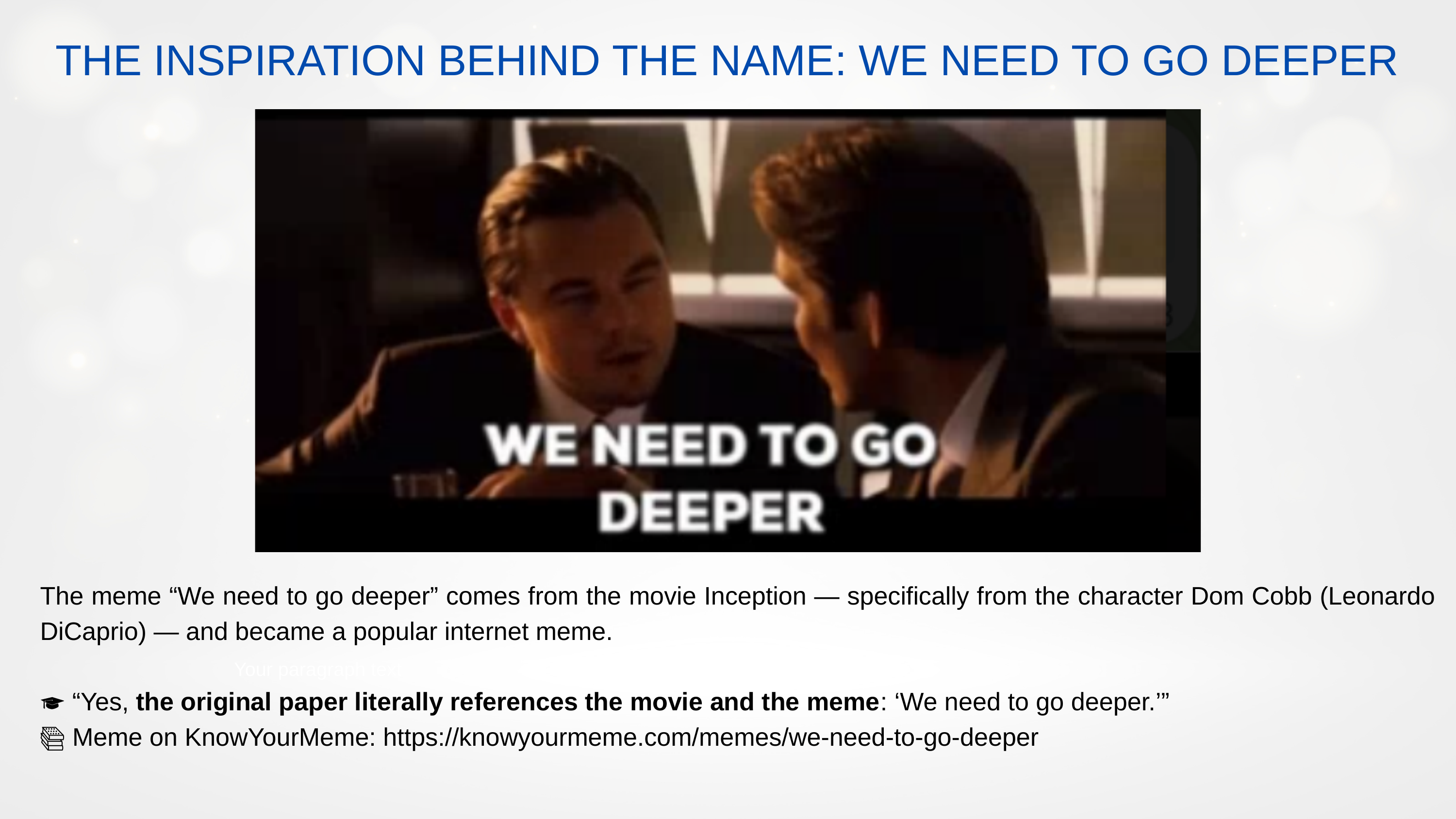

THE INSPIRATION BEHIND THE NAME: WE NEED TO GO DEEPER

The meme “We need to go deeper” comes from the movie Inception — specifically from the character Dom Cobb (Leonardo DiCaprio) — and became a popular internet meme.

🎓 “Yes, the original paper literally references the movie and the meme: ‘We need to go deeper.’”
📚 Meme on KnowYourMeme: https://knowyourmeme.com/memes/we-need-to-go-deeper

Your paragraph text